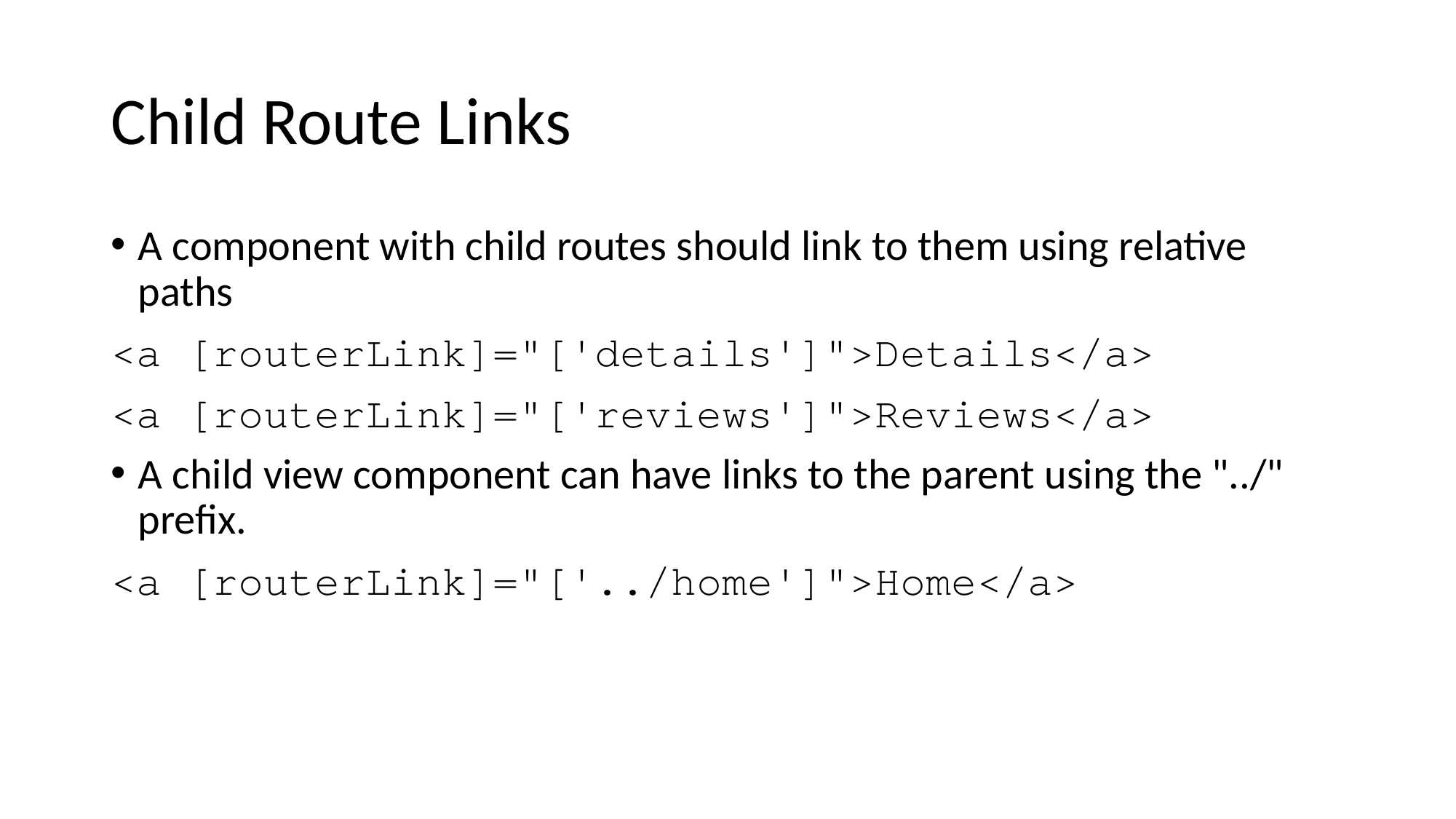

# Child Route Links
A component with child routes should link to them using relative paths
<a [routerLink]="['details']">Details</a>
<a [routerLink]="['reviews']">Reviews</a>
A child view component can have links to the parent using the "../" prefix.
<a [routerLink]="['../home']">Home</a>